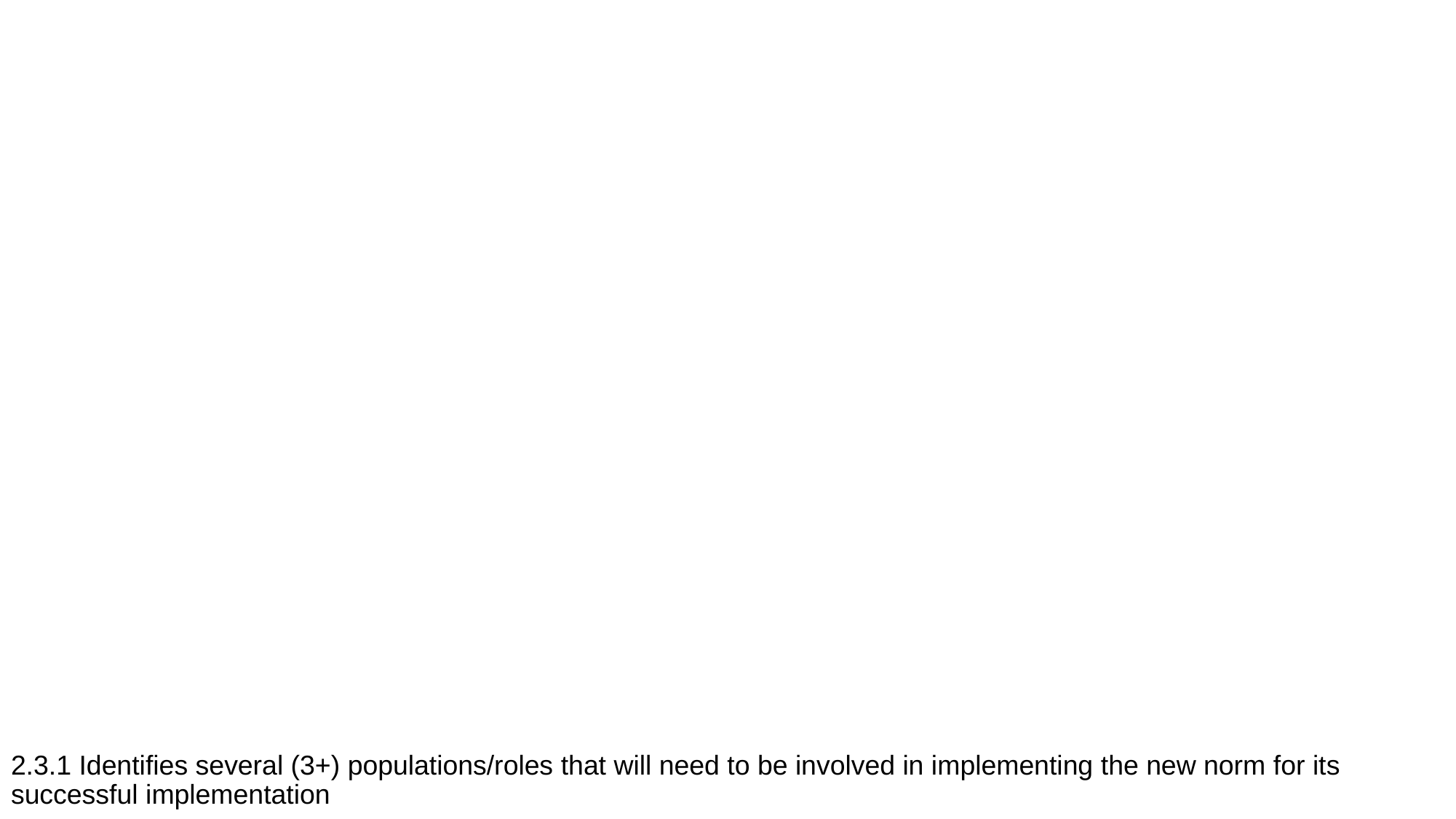

#

2.3.1 Identifies several (3+) populations/roles that will need to be involved in implementing the new norm for its successful implementation